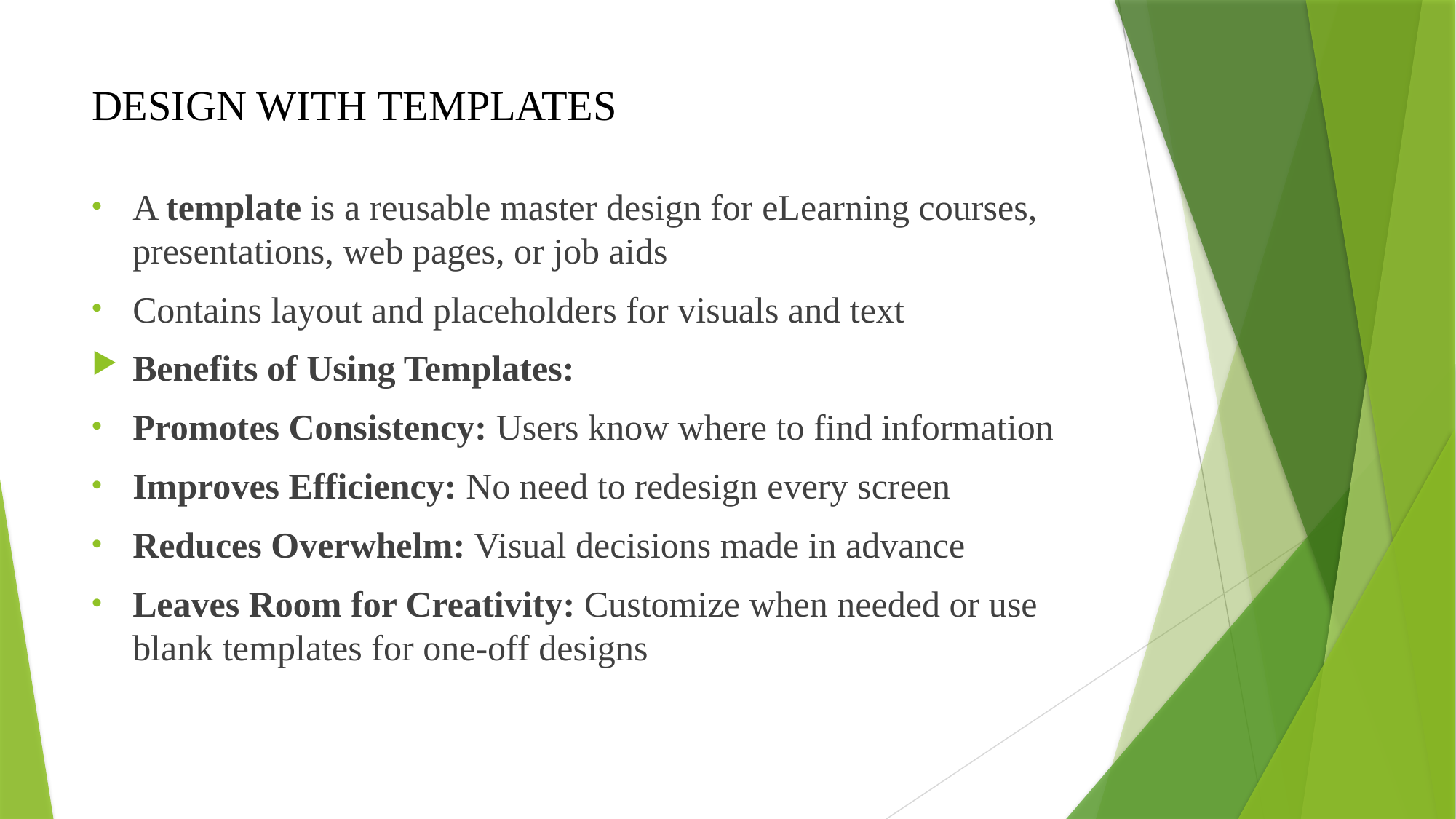

# DESIGN WITH TEMPLATES
A template is a reusable master design for eLearning courses, presentations, web pages, or job aids
Contains layout and placeholders for visuals and text
Benefits of Using Templates:
Promotes Consistency: Users know where to find information
Improves Efficiency: No need to redesign every screen
Reduces Overwhelm: Visual decisions made in advance
Leaves Room for Creativity: Customize when needed or use blank templates for one-off designs